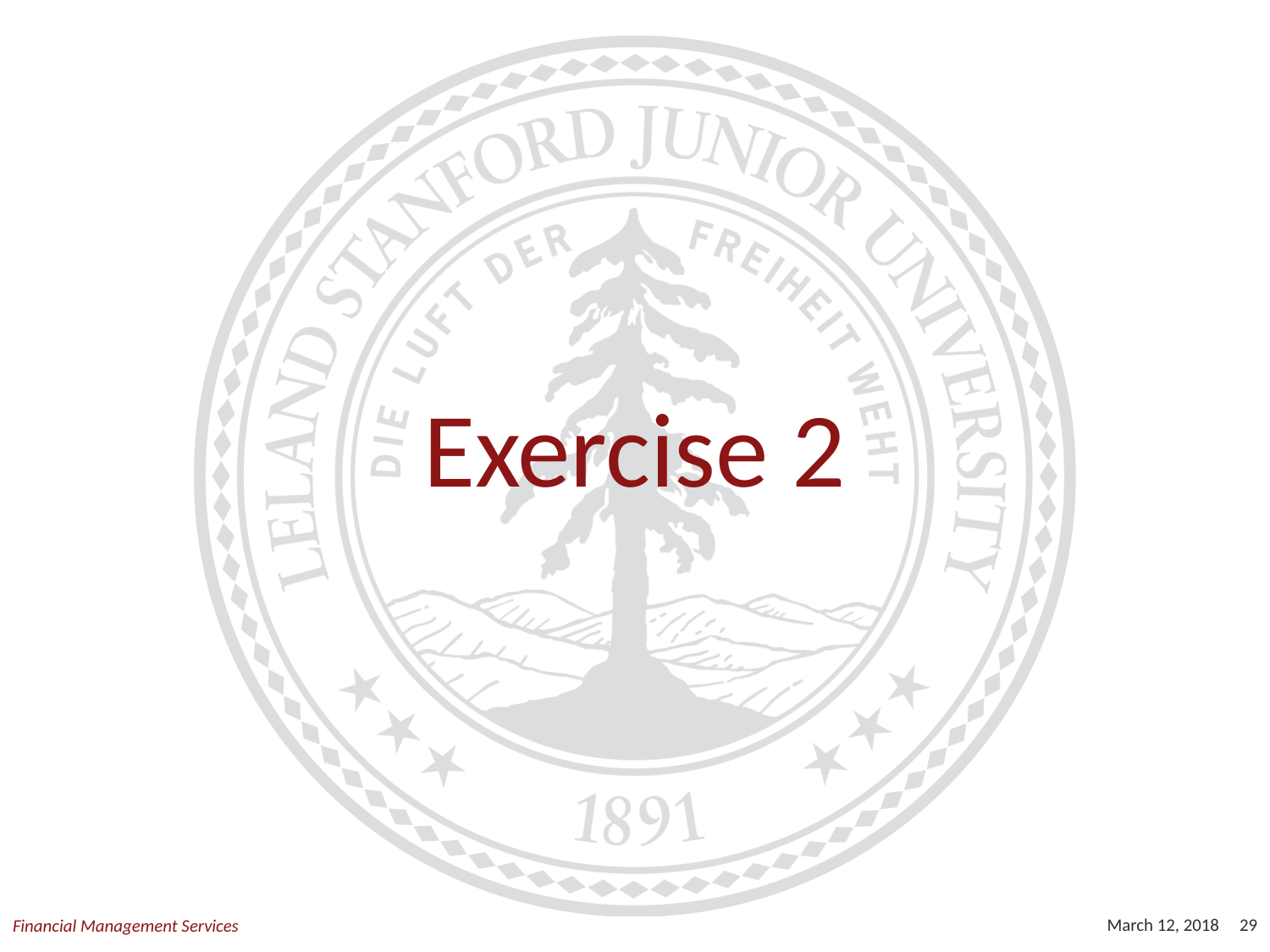

Exercise 2
March 12, 2018
29
Financial Management Services